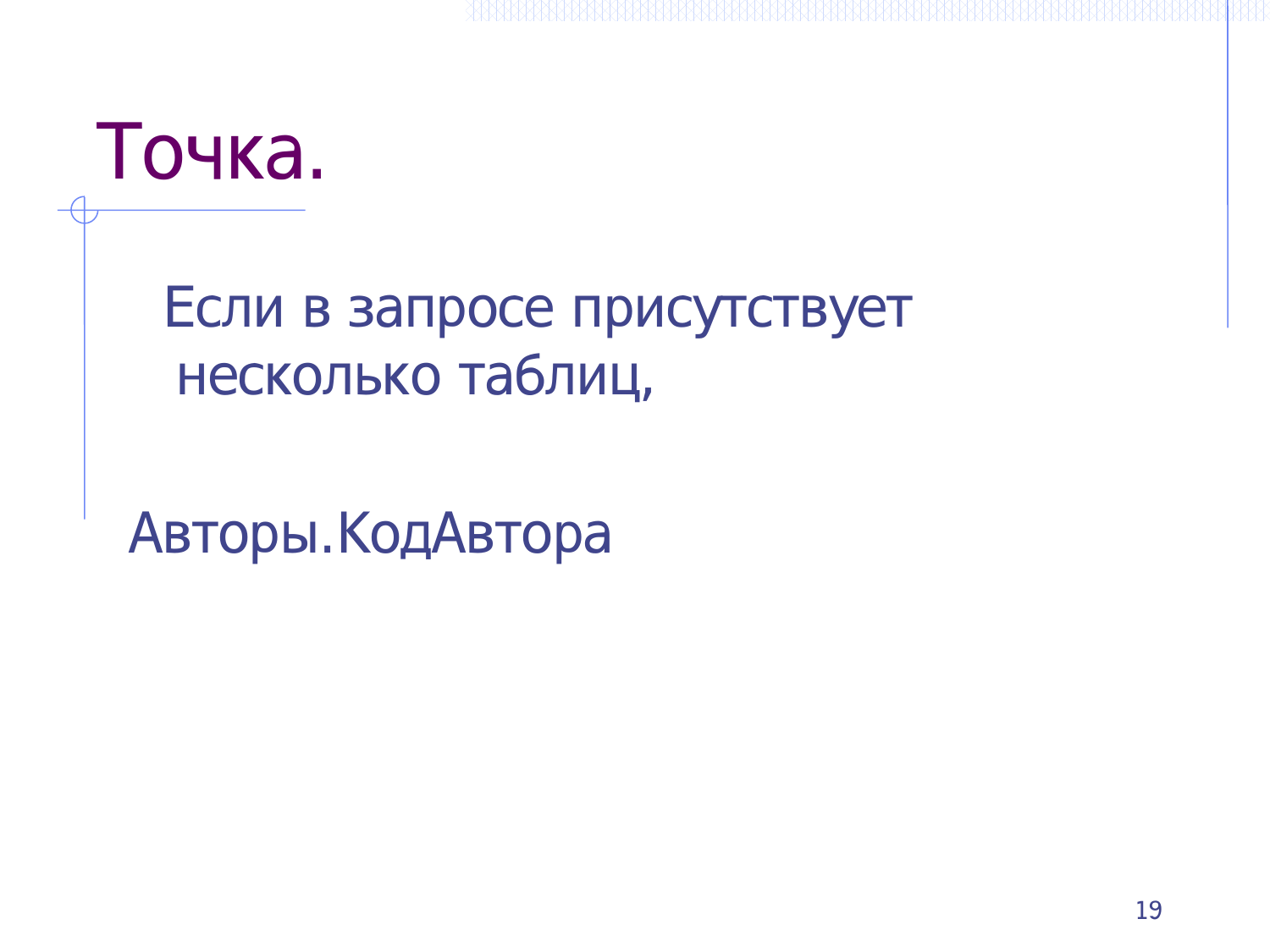

# Точка.
  Если в запросе присутствует несколько таблиц,

Авторы.КодАвтора
19